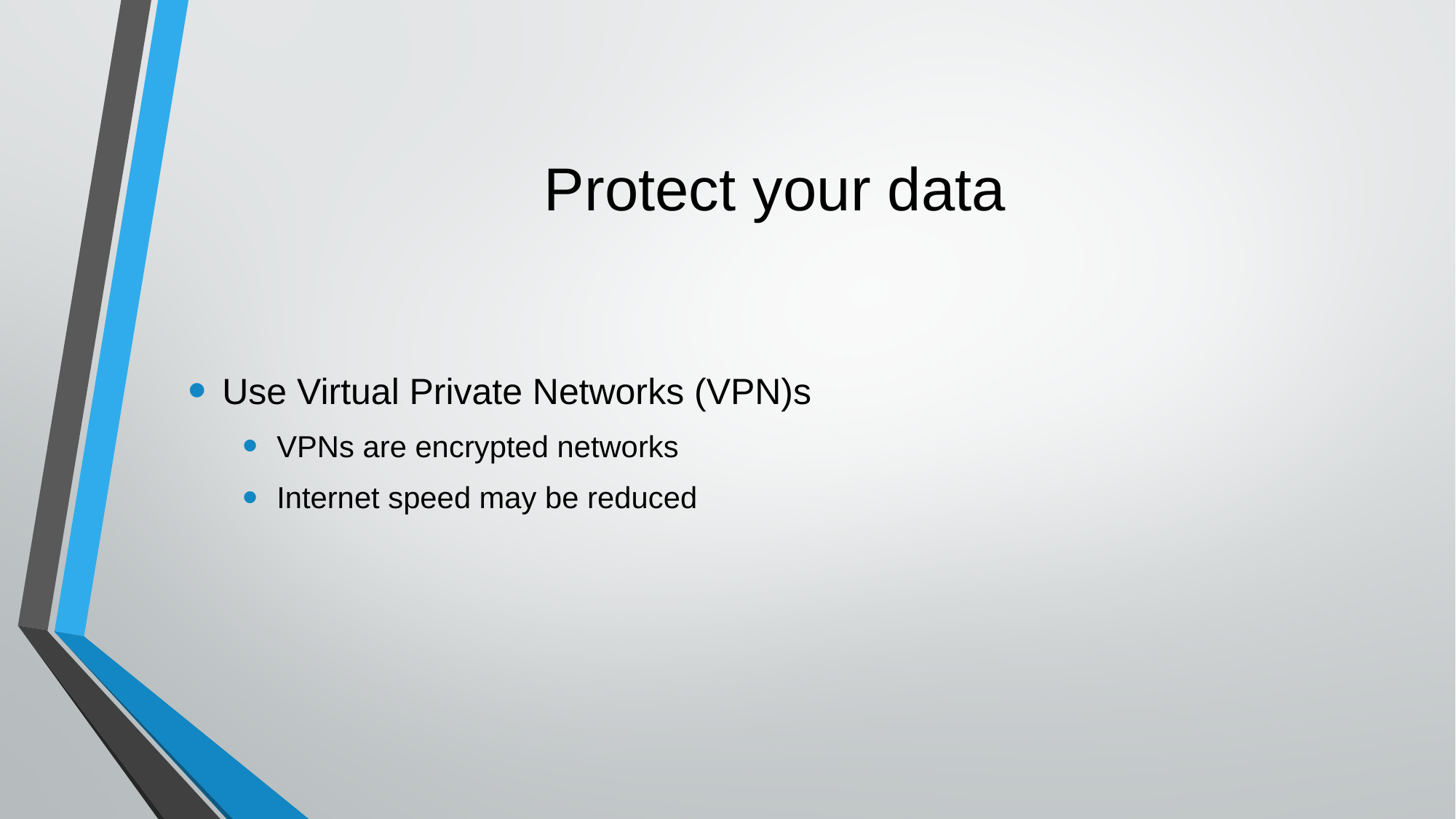

# Protect your data
Use Virtual Private Networks (VPN)s
VPNs are encrypted networks
Internet speed may be reduced